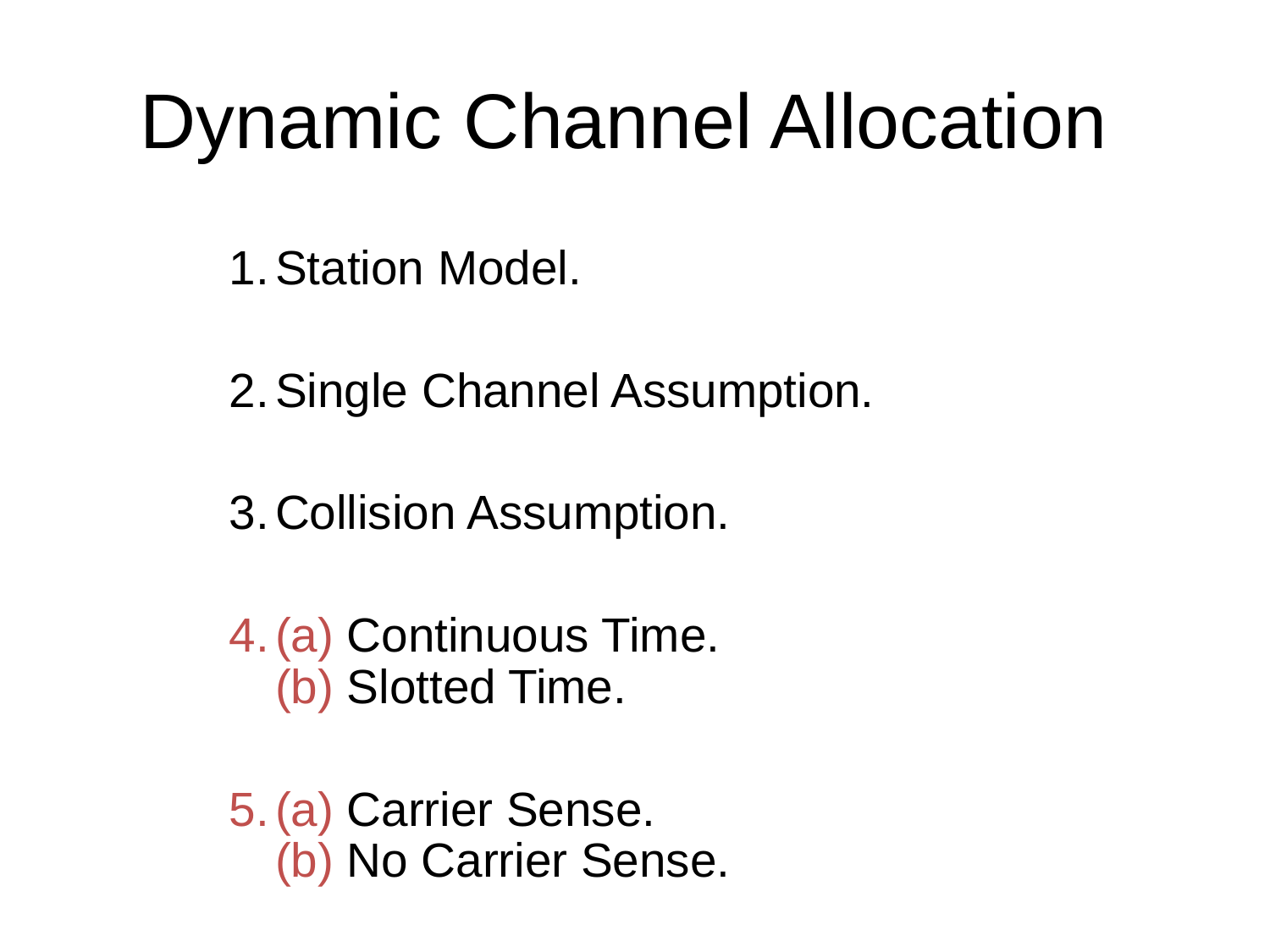

# Dynamic Channel Allocation
Station Model.

Single Channel Assumption.

Collision Assumption.

(a) Continuous Time.
(b) Slotted Time.

(a) Carrier Sense.
(b) No Carrier Sense.